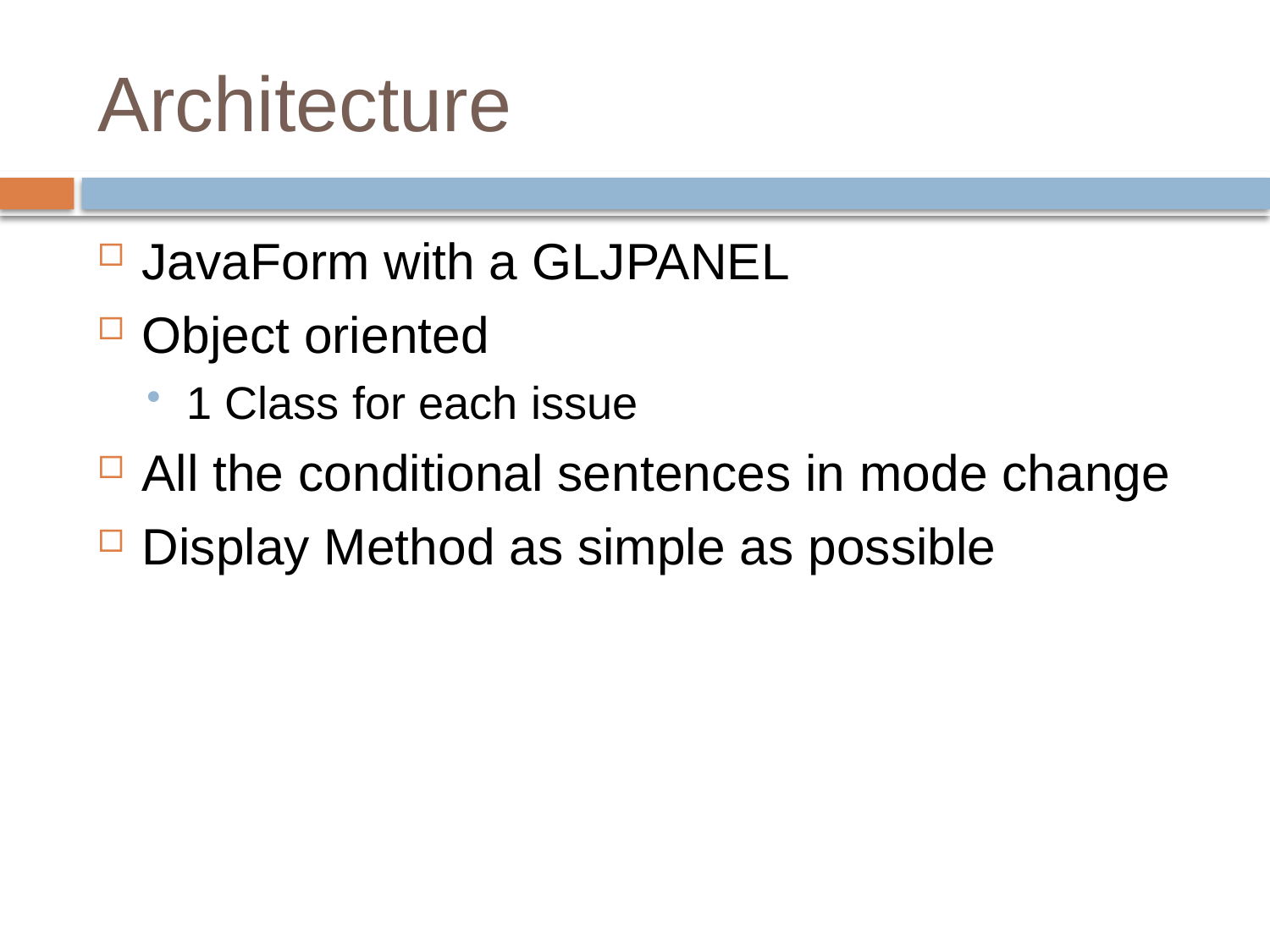

# Architecture
JavaForm with a GLJPANEL
Object oriented
1 Class for each issue
All the conditional sentences in mode change
Display Method as simple as possible